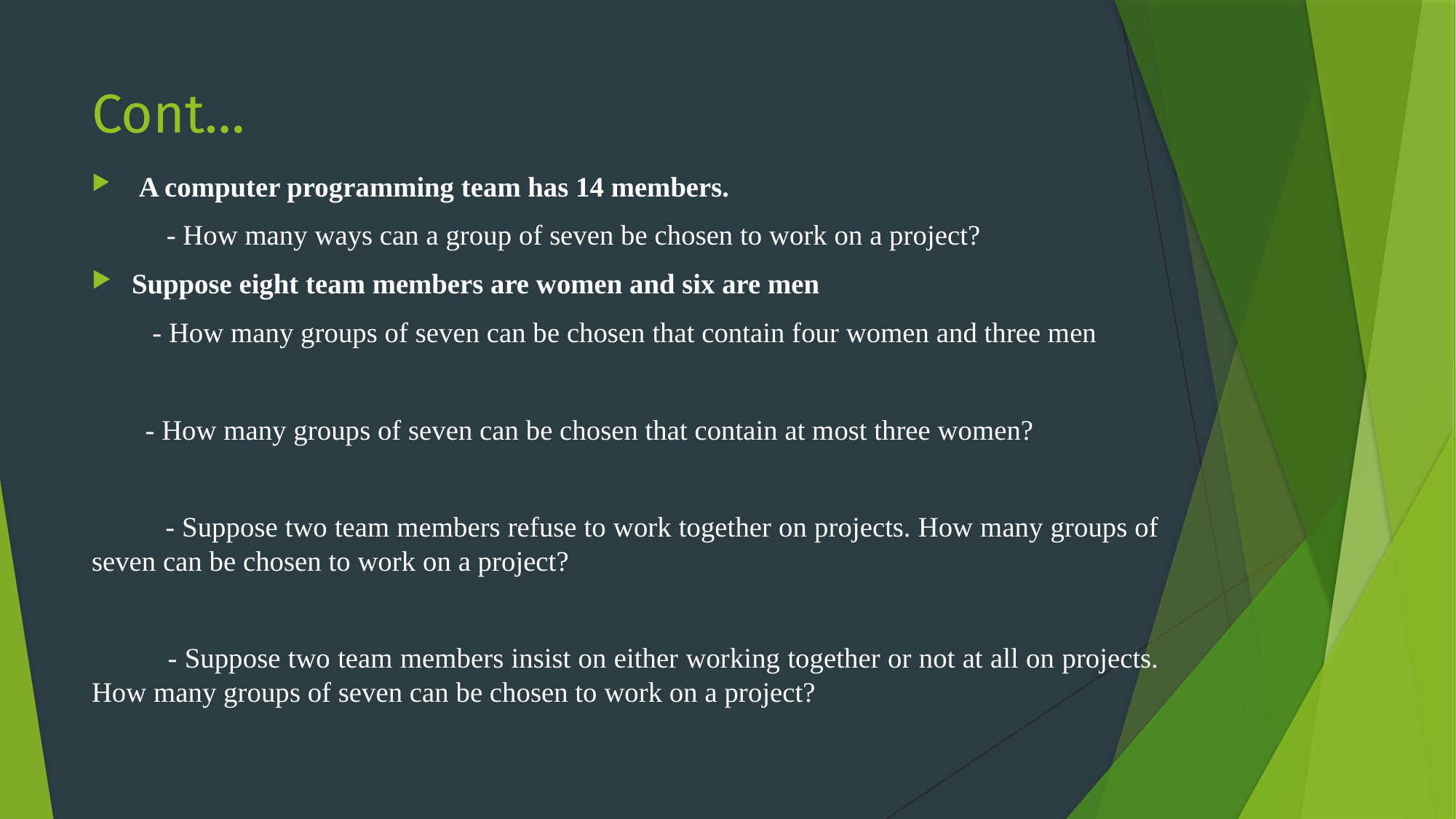

# Cont…
 A computer programming team has 14 members.
   - How many ways can a group of seven be chosen to work on a project?
Suppose eight team members are women and six are men
 - How many groups of seven can be chosen that contain four women and three men

- How many groups of seven can be chosen that contain at most three women?

          - Suppose two team members refuse to work together on projects. How many groups of seven can be chosen to work on a project?

          - Suppose two team members insist on either working together or not at all on projects. How many groups of seven can be chosen to work on a project?